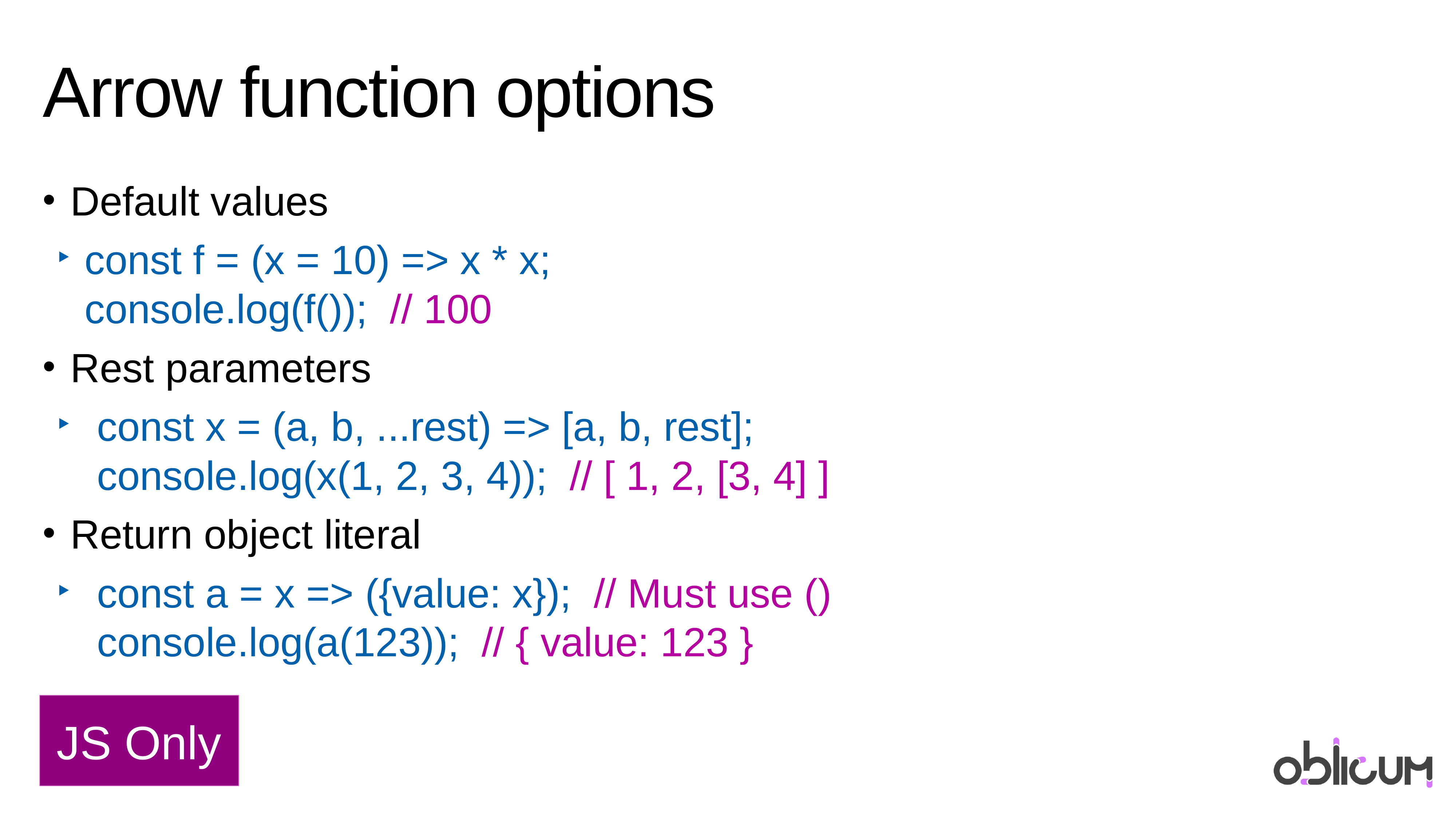

# Arrow function options
Default values
const f = (x = 10) => x * x;
console.log(f());  // 100
Rest parameters
const x = (a, b, ...rest) => [a, b, rest];
console.log(x(1, 2, 3, 4));  // [ 1, 2, [3, 4] ]
Return object literal
const a = x => ({value: x});  // Must use ()
console.log(a(123));  // { value: 123 }
JS Only